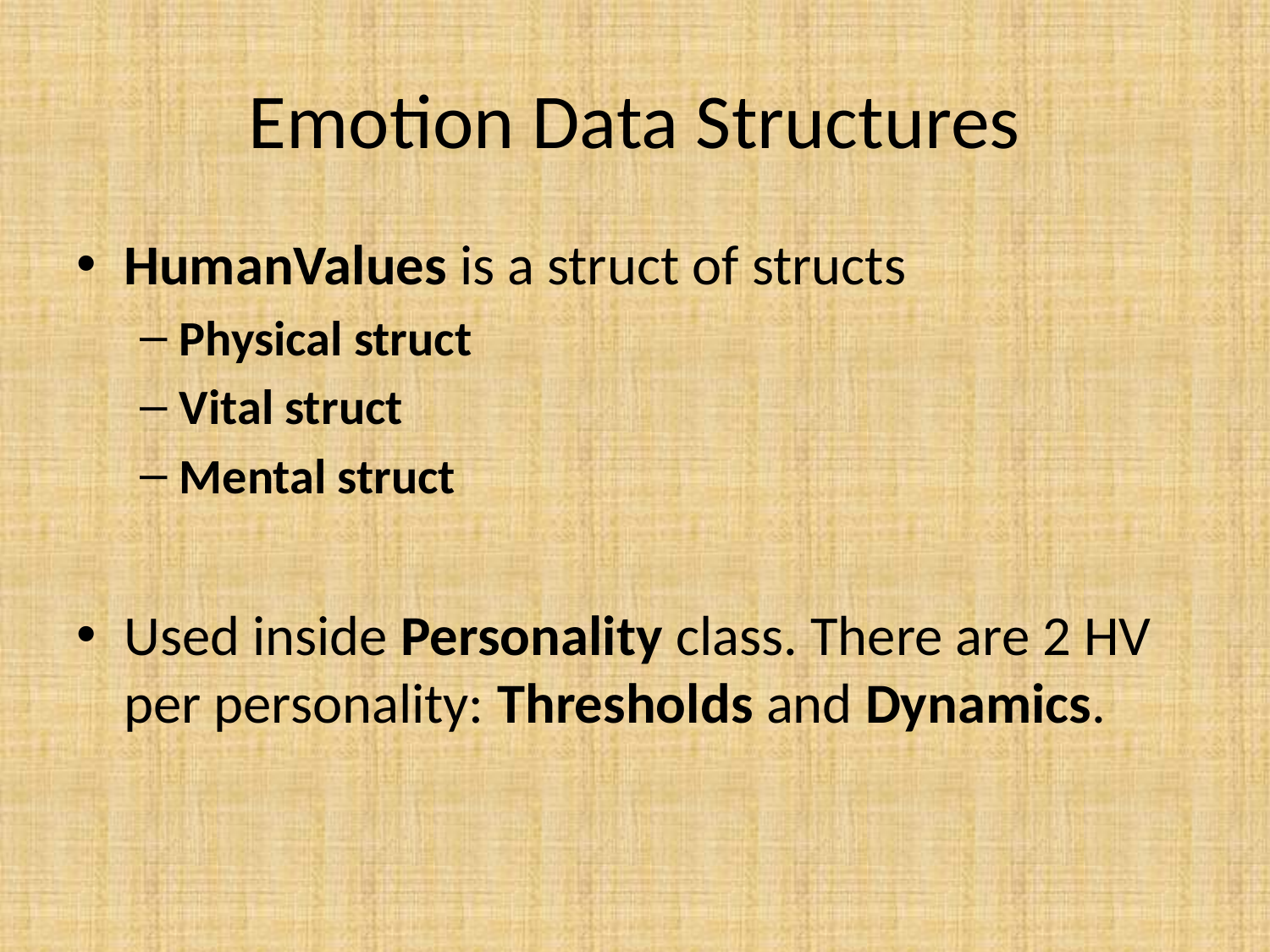

# Emotion Data Structures
HumanValues is a struct of structs
Physical struct
Vital struct
Mental struct

Used inside Personality class. There are 2 HV per personality: Thresholds and Dynamics.